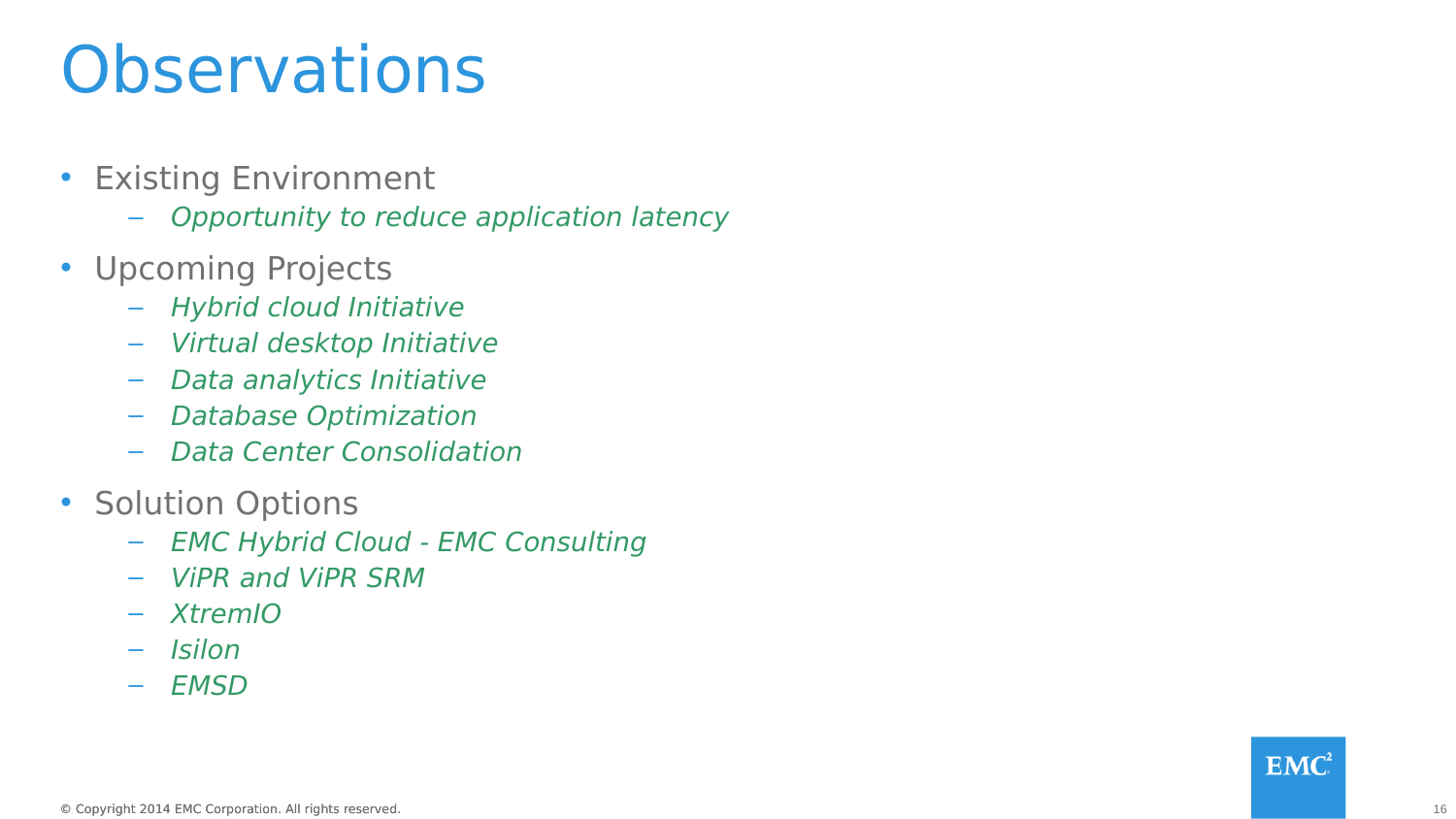

# Observations
Existing Environment
Opportunity to reduce application latency
Upcoming Projects
Hybrid cloud Initiative
Virtual desktop Initiative
Data analytics Initiative
Database Optimization
Data Center Consolidation
Solution Options
EMC Hybrid Cloud - EMC Consulting
ViPR and ViPR SRM
XtremIO
Isilon
EMSD